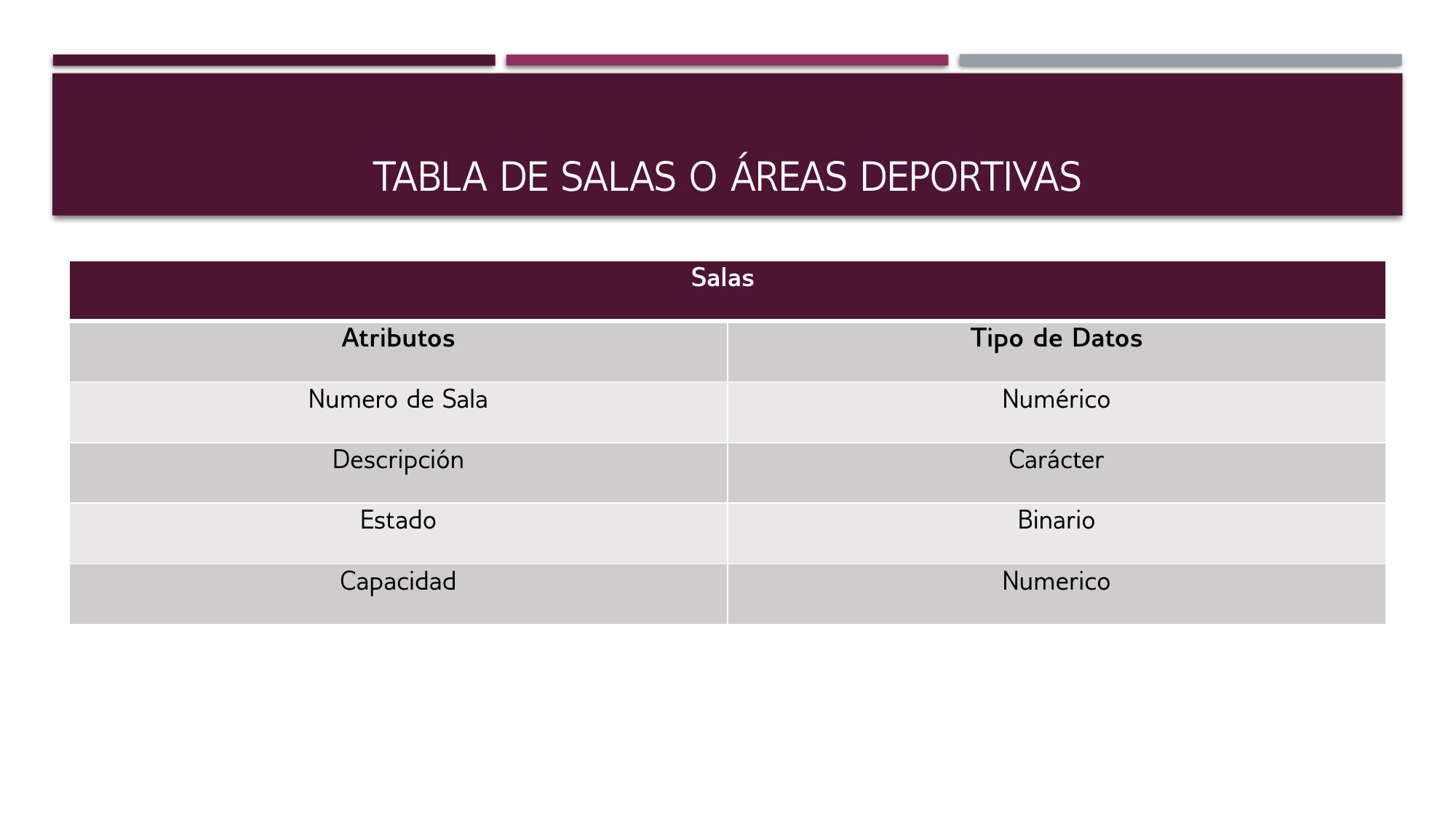

# Tabla de salas o áreas deportivas
| Salas |  |
| --- | --- |
| Atributos | Tipo de Datos |
| Numero de Sala | Numérico |
| Descripción | Carácter |
| Estado | Binario |
| Capacidad | Numerico |